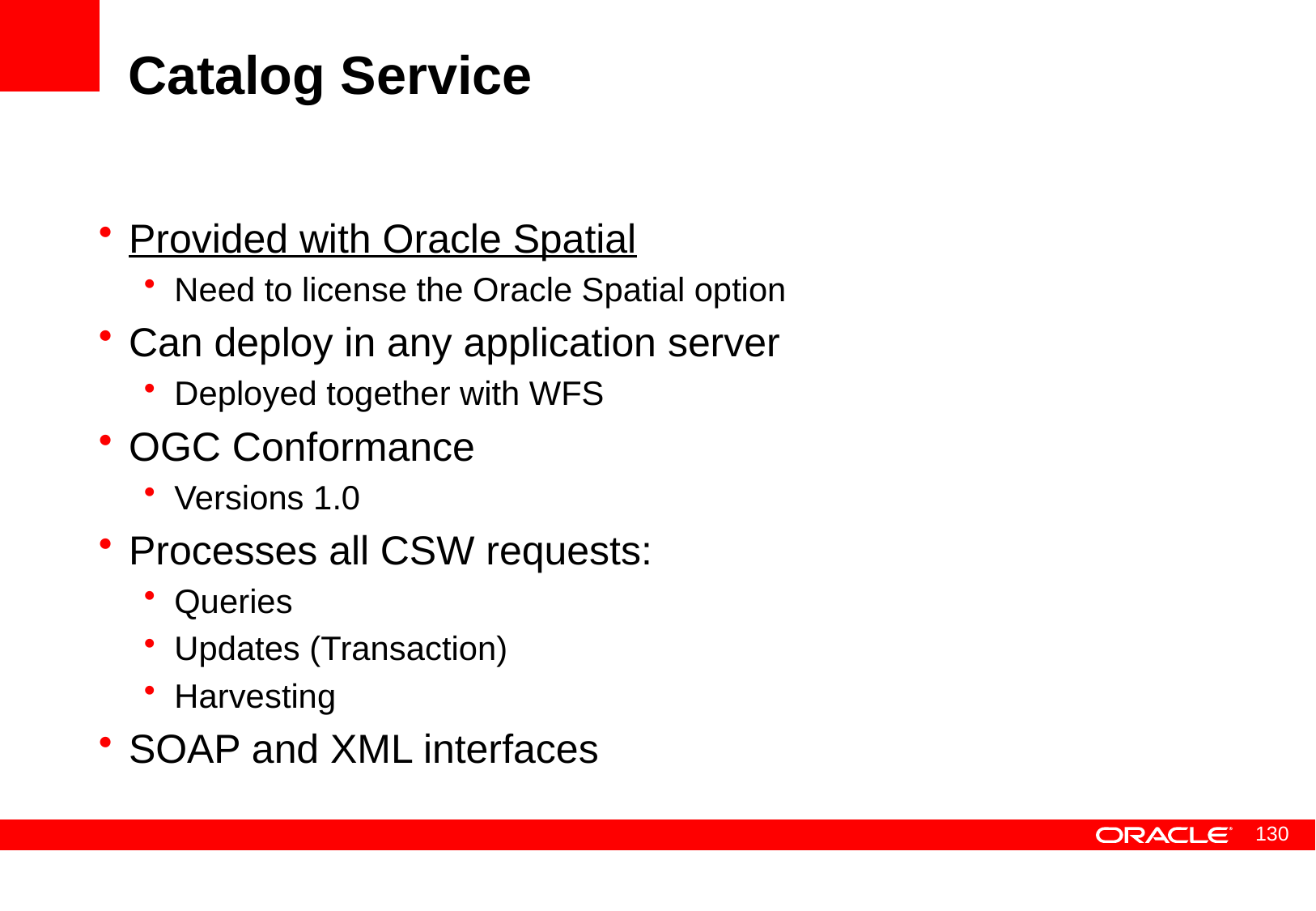

# Catalog Service
Provided with Oracle Spatial
Need to license the Oracle Spatial option
Can deploy in any application server
Deployed together with WFS
OGC Conformance
Versions 1.0
Processes all CSW requests:
Queries
Updates (Transaction)
Harvesting
SOAP and XML interfaces